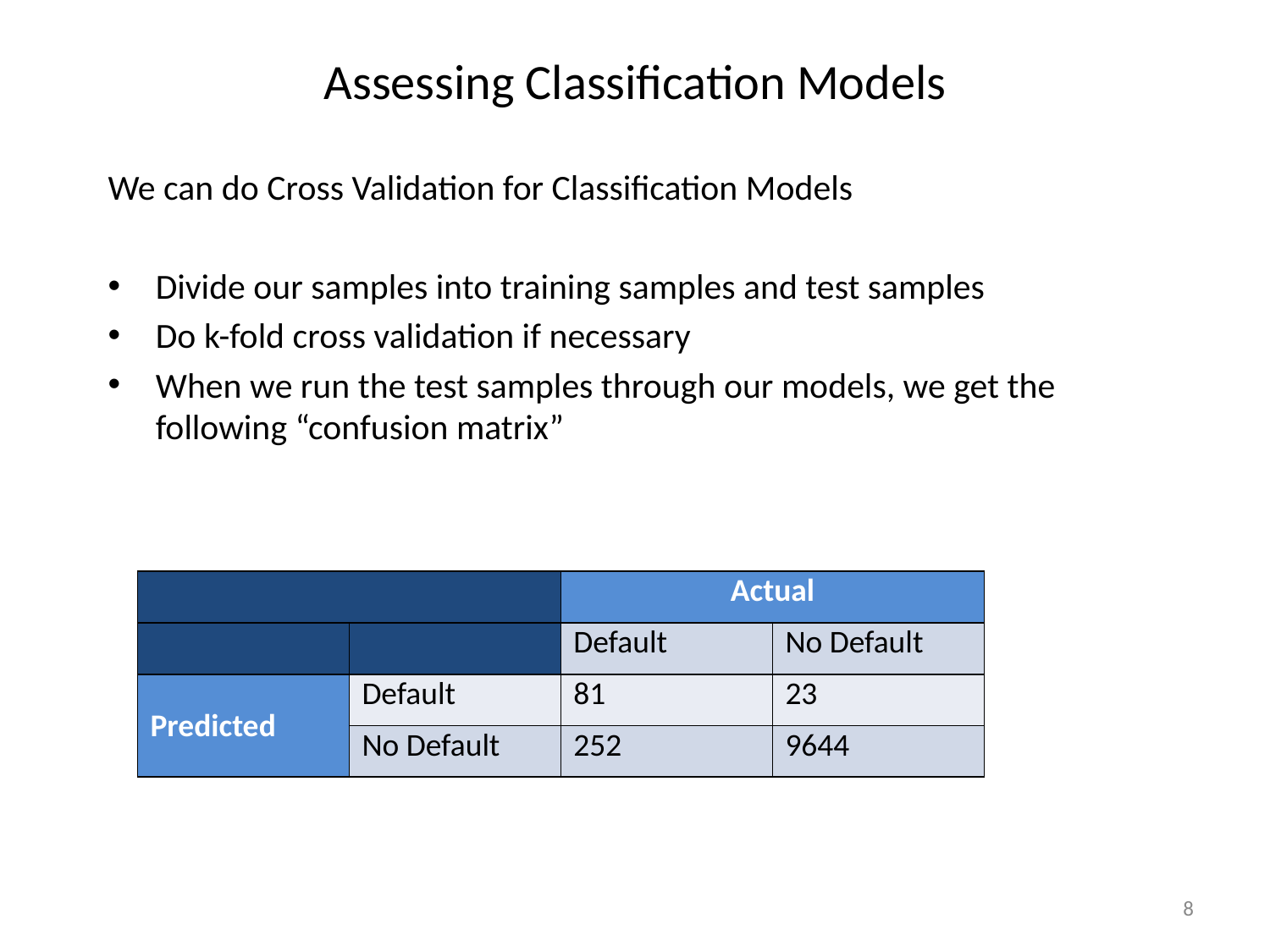

# Assessing Classification Models
We can do Cross Validation for Classification Models

Divide our samples into training samples and test samples
Do k-fold cross validation if necessary
When we run the test samples through our models, we get the following “confusion matrix”

|  |  | Actual |  |
| --- | --- | --- | --- |
|  |  | Default | No Default |
| Predicted | Default | 81 | 23 |
|  | No Default | 252 | 9644 |
8